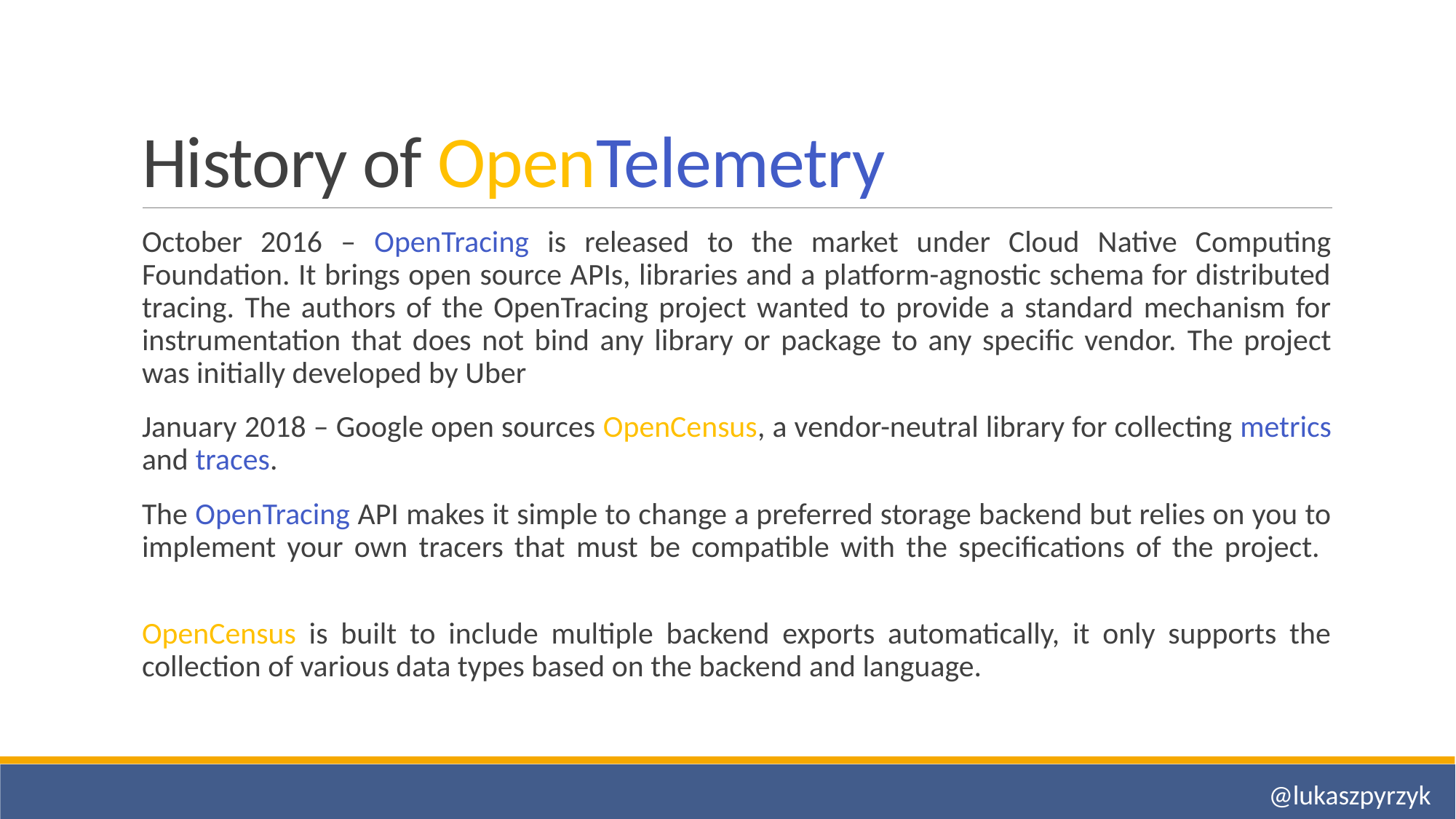

# History of OpenTelemetry
October 2016 – OpenTracing is released to the market under Cloud Native Computing Foundation. It brings open source APIs, libraries and a platform-agnostic schema for distributed tracing. The authors of the OpenTracing project wanted to provide a standard mechanism for instrumentation that does not bind any library or package to any specific vendor. The project was initially developed by Uber
January 2018 – Google open sources OpenCensus, a vendor-neutral library for collecting metrics and traces.
The OpenTracing API makes it simple to change a preferred storage backend but relies on you to implement your own tracers that must be compatible with the specifications of the project.
OpenCensus is built to include multiple backend exports automatically, it only supports the collection of various data types based on the backend and language.

@lukaszpyrzyk